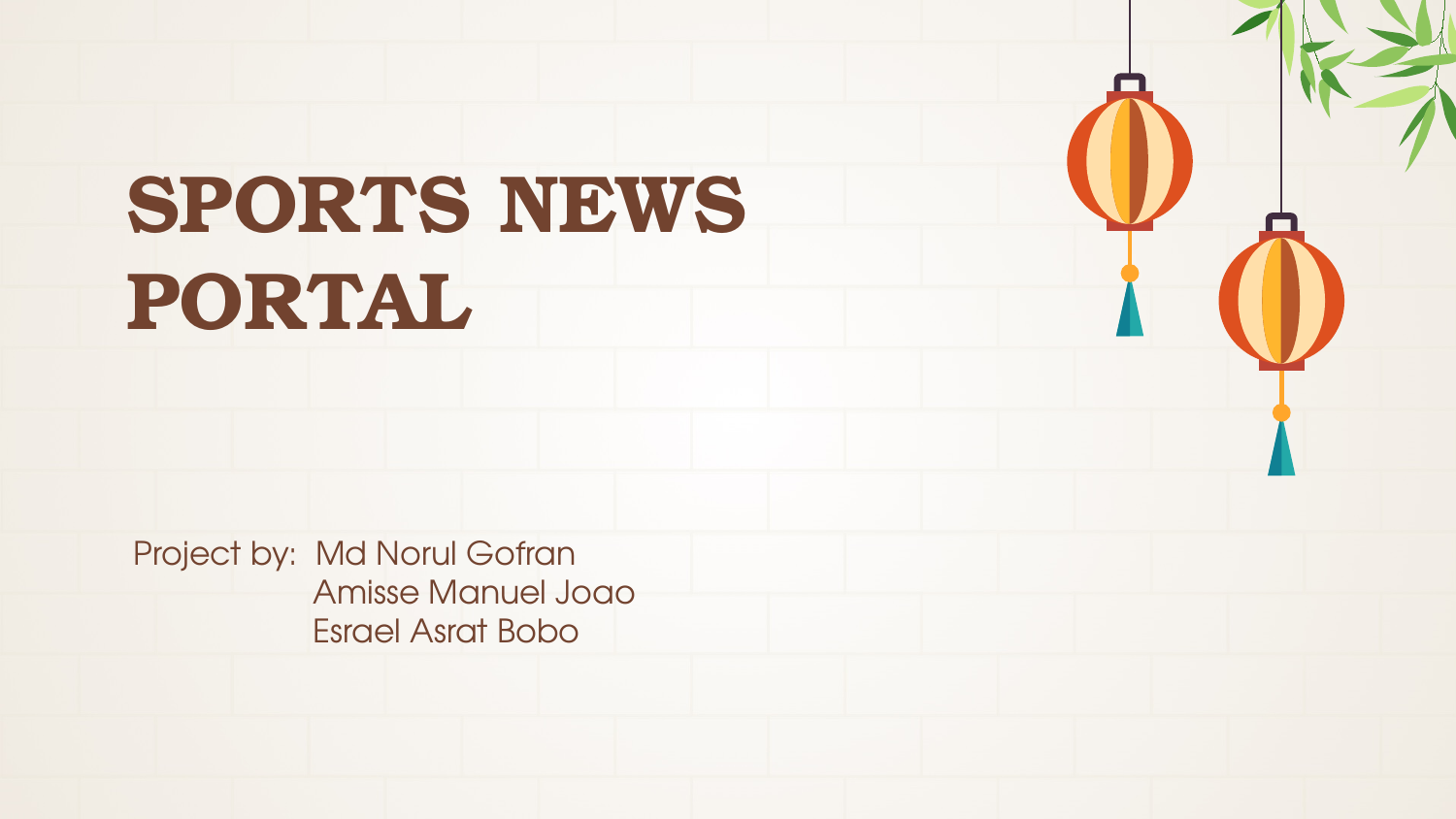

# SPORTS news portal
Project by:  Md Norul Gofran
                    Amisse Manuel Joao
                    Esrael Asrat Bobo